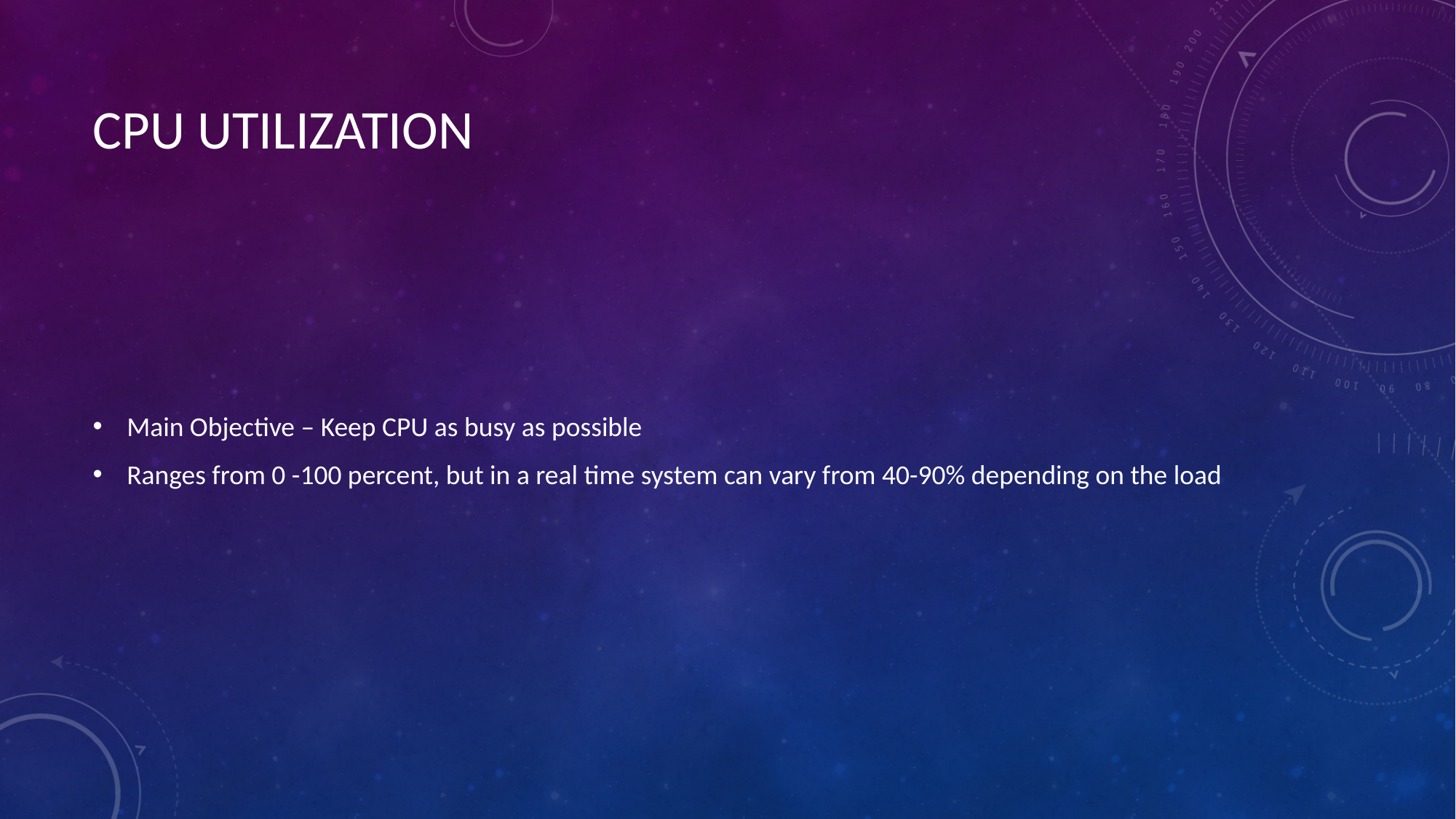

# CPU Utilization
Main Objective – Keep CPU as busy as possible
Ranges from 0 -100 percent, but in a real time system can vary from 40-90% depending on the load